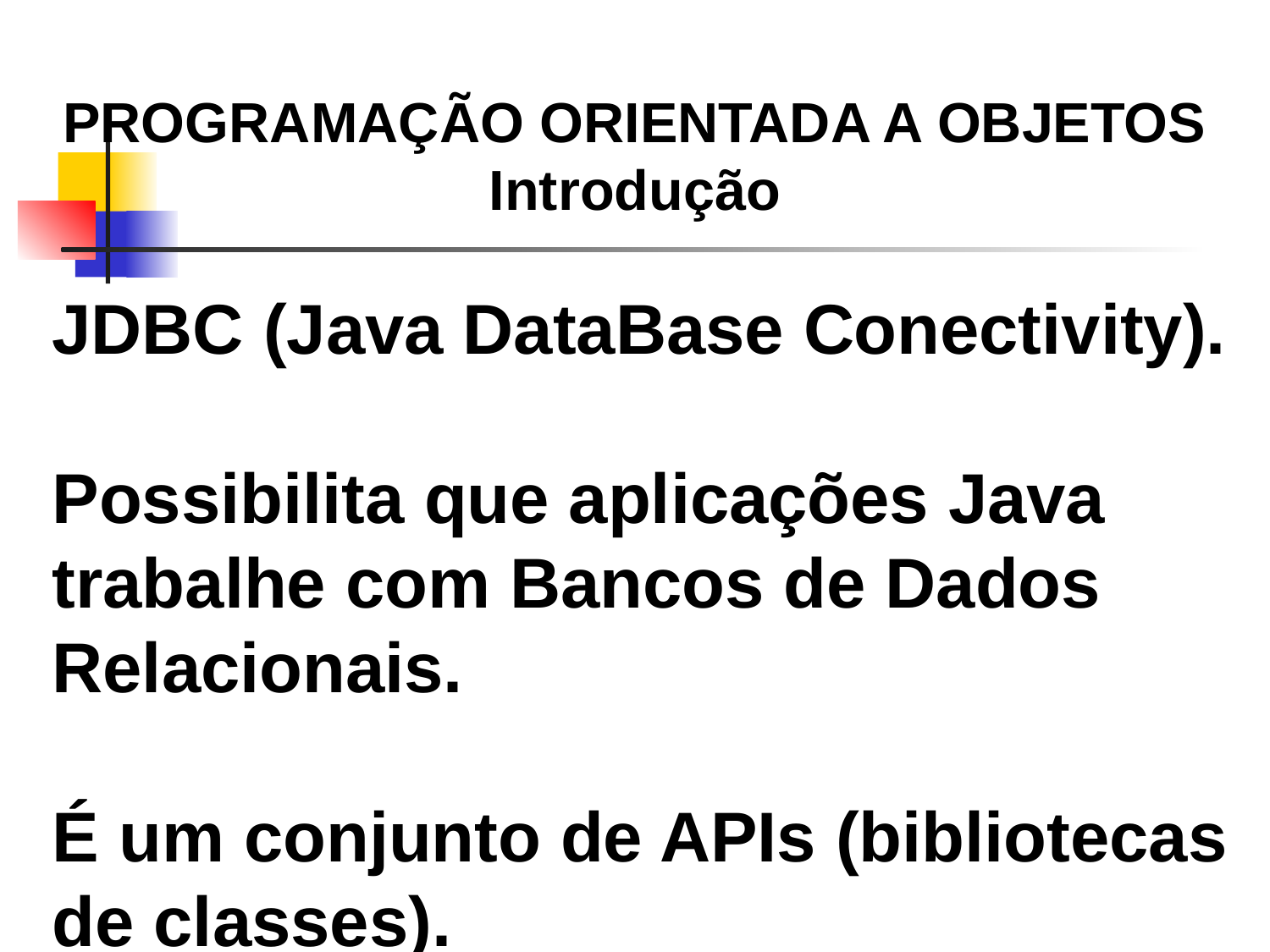

PROGRAMAÇÃO ORIENTADA A OBJETOS
Introdução
JDBC (Java DataBase Conectivity).

Possibilita que aplicações Java trabalhe com Bancos de Dados Relacionais.

É um conjunto de APIs (bibliotecas de classes).